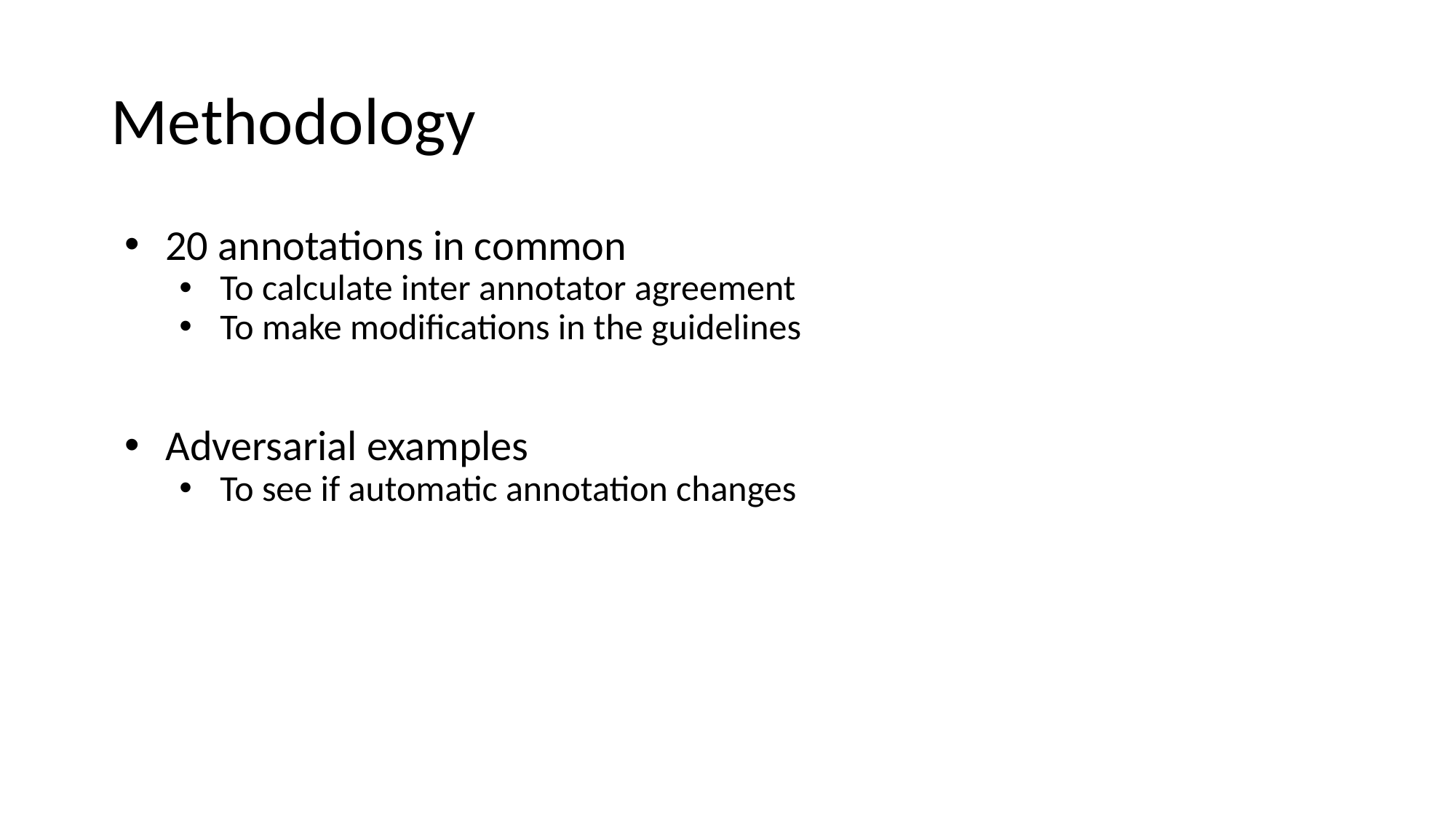

# Methodology
20 annotations in common
To calculate inter annotator agreement
To make modifications in the guidelines

Adversarial examples
To see if automatic annotation changes